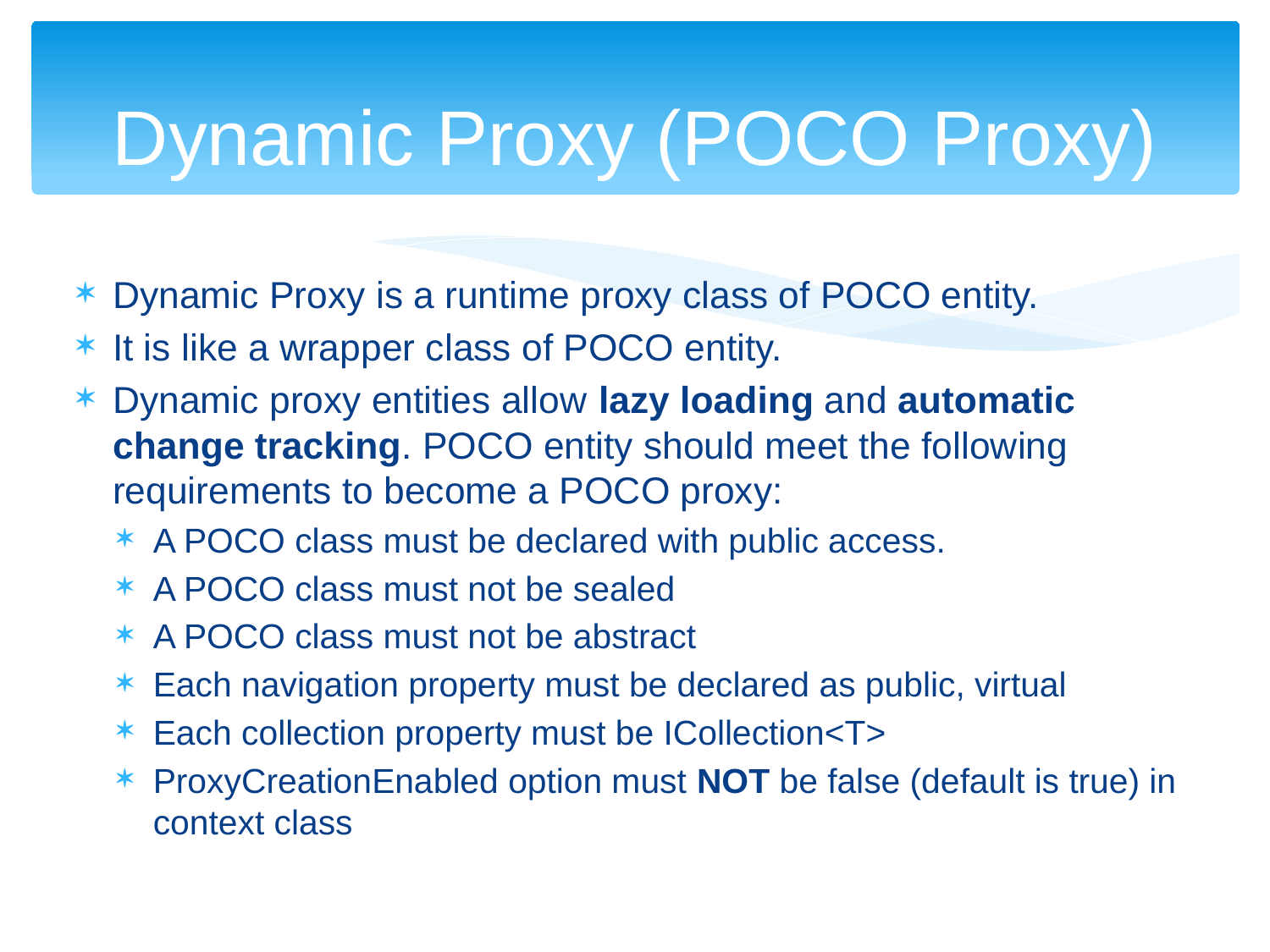

# Dynamic Proxy (POCO Proxy)
Dynamic Proxy is a runtime proxy class of POCO entity.
It is like a wrapper class of POCO entity.
Dynamic proxy entities allow lazy loading and automatic change tracking. POCO entity should meet the following requirements to become a POCO proxy:
A POCO class must be declared with public access.
A POCO class must not be sealed
A POCO class must not be abstract
Each navigation property must be declared as public, virtual
Each collection property must be ICollection<T>
ProxyCreationEnabled option must NOT be false (default is true) in context class